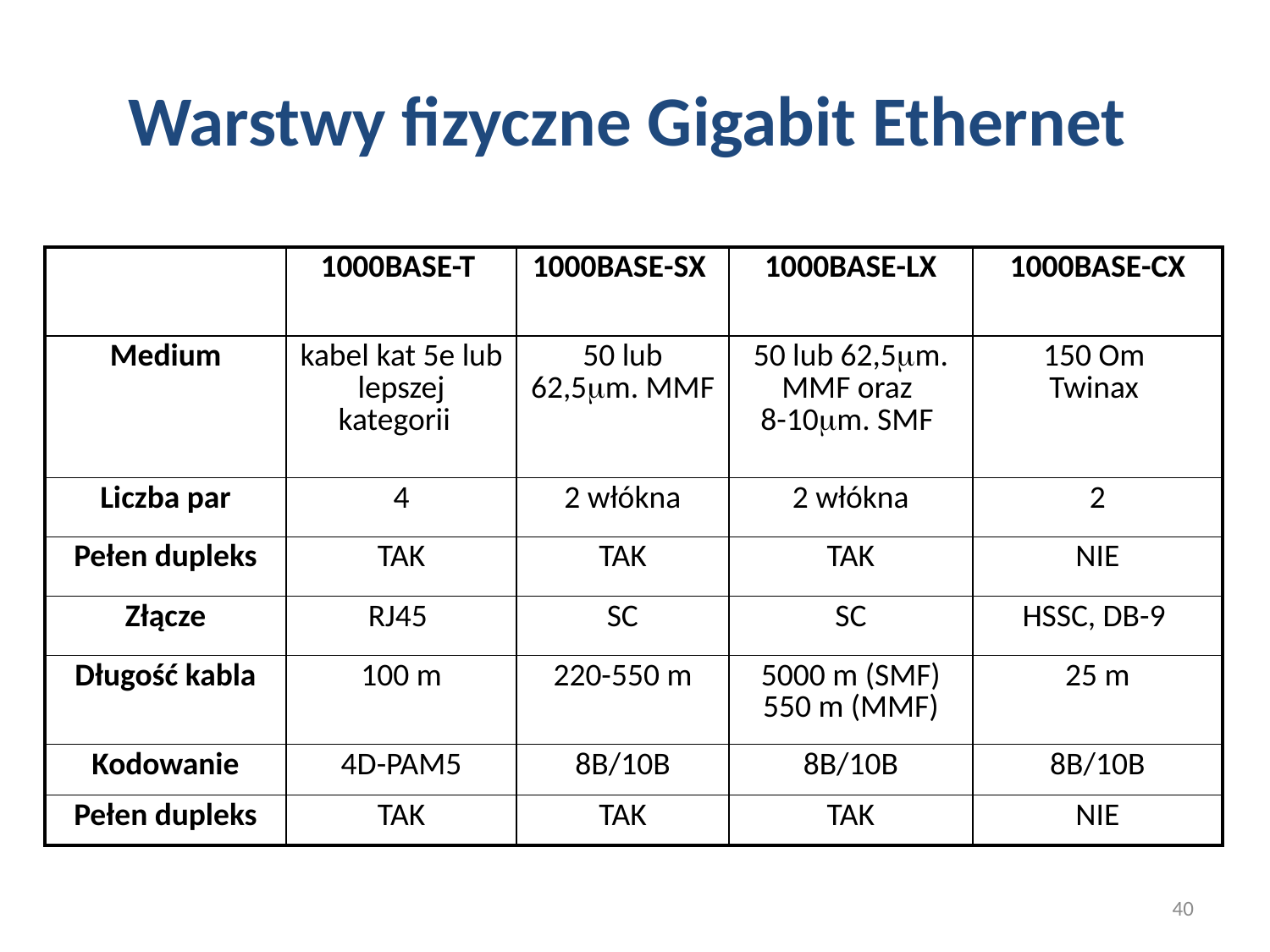

# Warstwy fizyczne Gigabit Ethernet
|  | 1000BASE-T | 1000BASE-SX | 1000BASE-LX | 1000BASE-CX |
| --- | --- | --- | --- | --- |
| Medium | kabel kat 5e lub lepszej kategorii | 50 lub 62,5μm. MMF | 50 lub 62,5μm. MMF oraz 8-10μm. SMF | 150 Om Twinax |
| Liczba par | 4 | 2 włókna | 2 włókna | 2 |
| Pełen dupleks | TAK | TAK | TAK | NIE |
| Złącze | RJ45 | SC | SC | HSSC, DB-9 |
| Długość kabla | 100 m | 220-550 m | 5000 m (SMF) 550 m (MMF) | 25 m |
| Kodowanie | 4D-PAM5 | 8B/10B | 8B/10B | 8B/10B |
| Pełen dupleks | TAK | TAK | TAK | NIE |
40